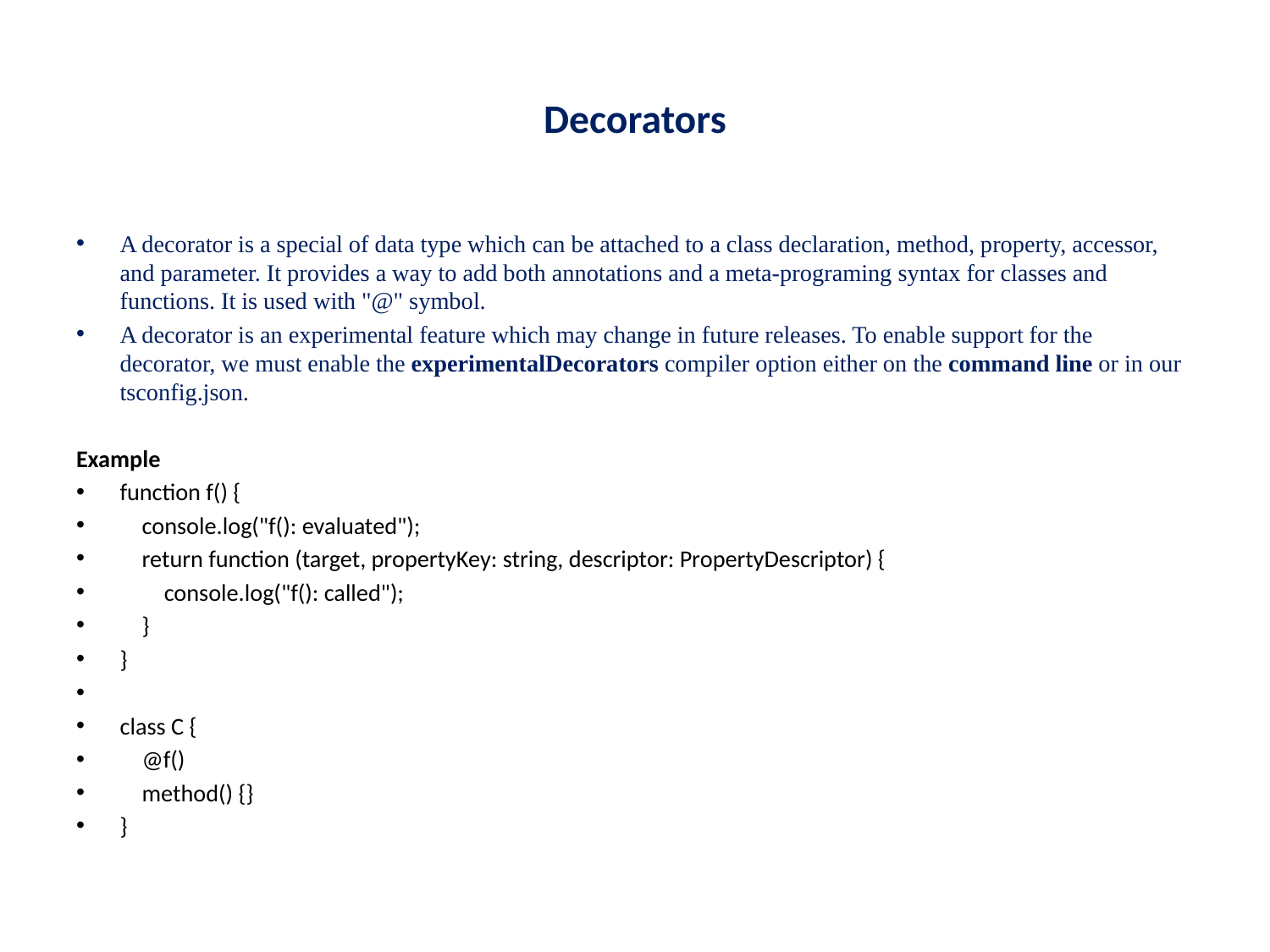

# Decorators
A decorator is a special of data type which can be attached to a class declaration, method, property, accessor, and parameter. It provides a way to add both annotations and a meta-programing syntax for classes and functions. It is used with "@" symbol.
A decorator is an experimental feature which may change in future releases. To enable support for the decorator, we must enable the experimentalDecorators compiler option either on the command line or in our tsconfig.json.

Example
function f() {
    console.log("f(): evaluated");
    return function (target, propertyKey: string, descriptor: PropertyDescriptor) {
        console.log("f(): called");
    }
}

class C {
    @f()
    method() {}
}